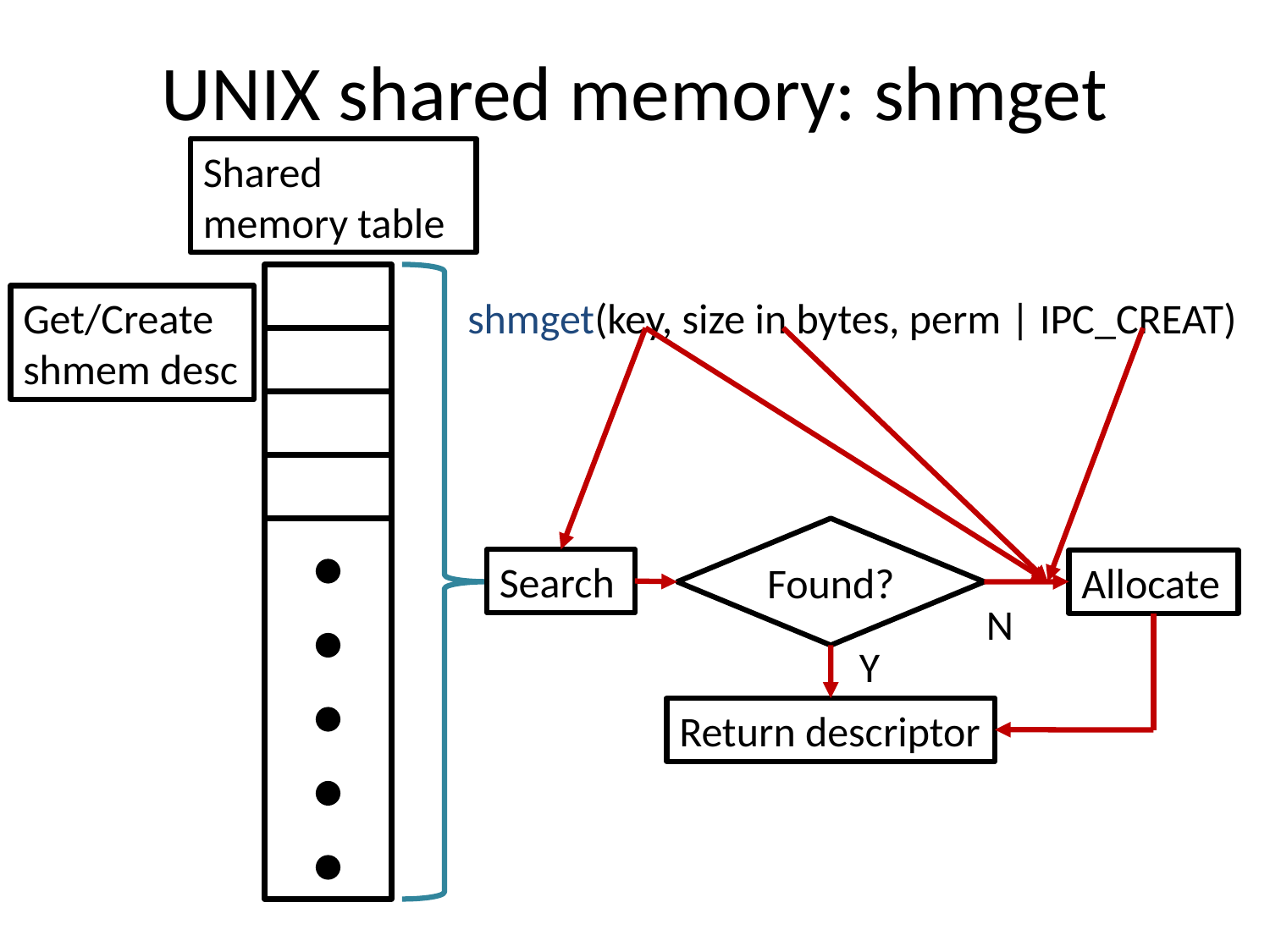

# UNIX shared memory: shmget
Shared memory table

Get/Create shmem desc
shmget(key, size in bytes, perm | IPC_CREAT)

Found?
Search
Allocate

N
Y

Return descriptor